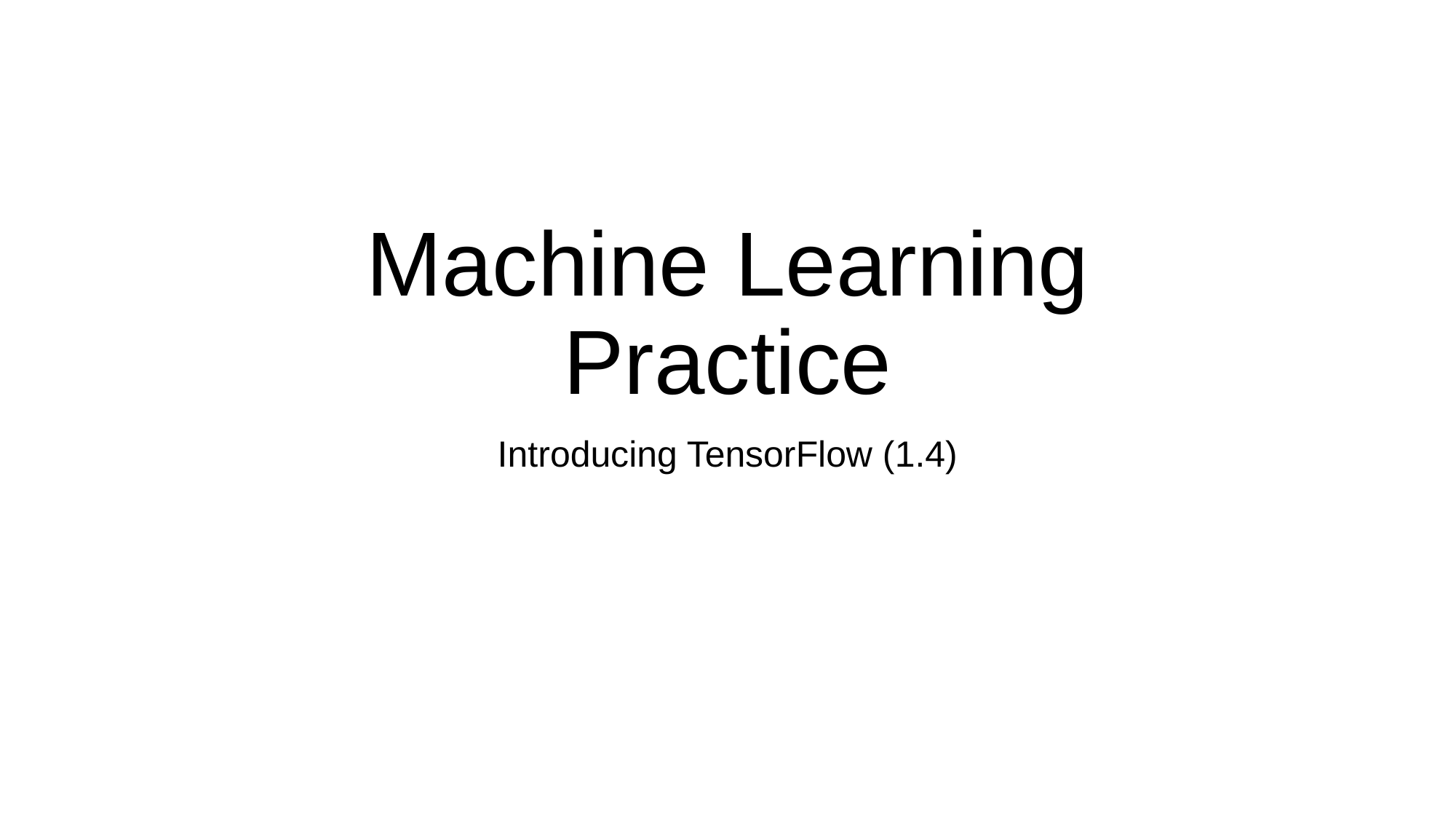

# Machine Learning Practice
Introducing TensorFlow (1.4)